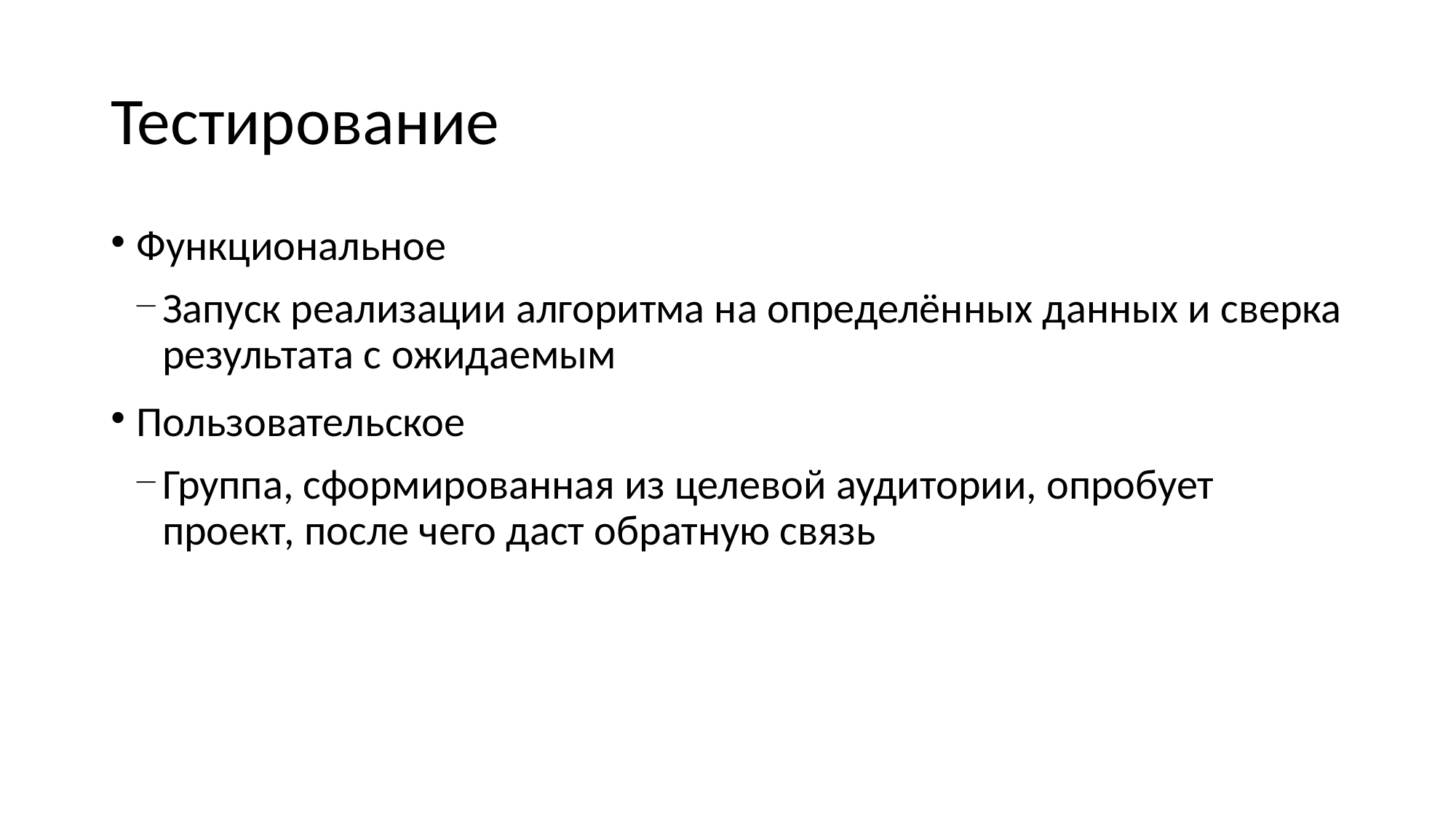

# Тестирование
Функциональное
Запуск реализации алгоритма на определённых данных и сверка результата с ожидаемым
Пользовательское
Группа, сформированная из целевой аудитории, опробует проект, после чего даст обратную связь